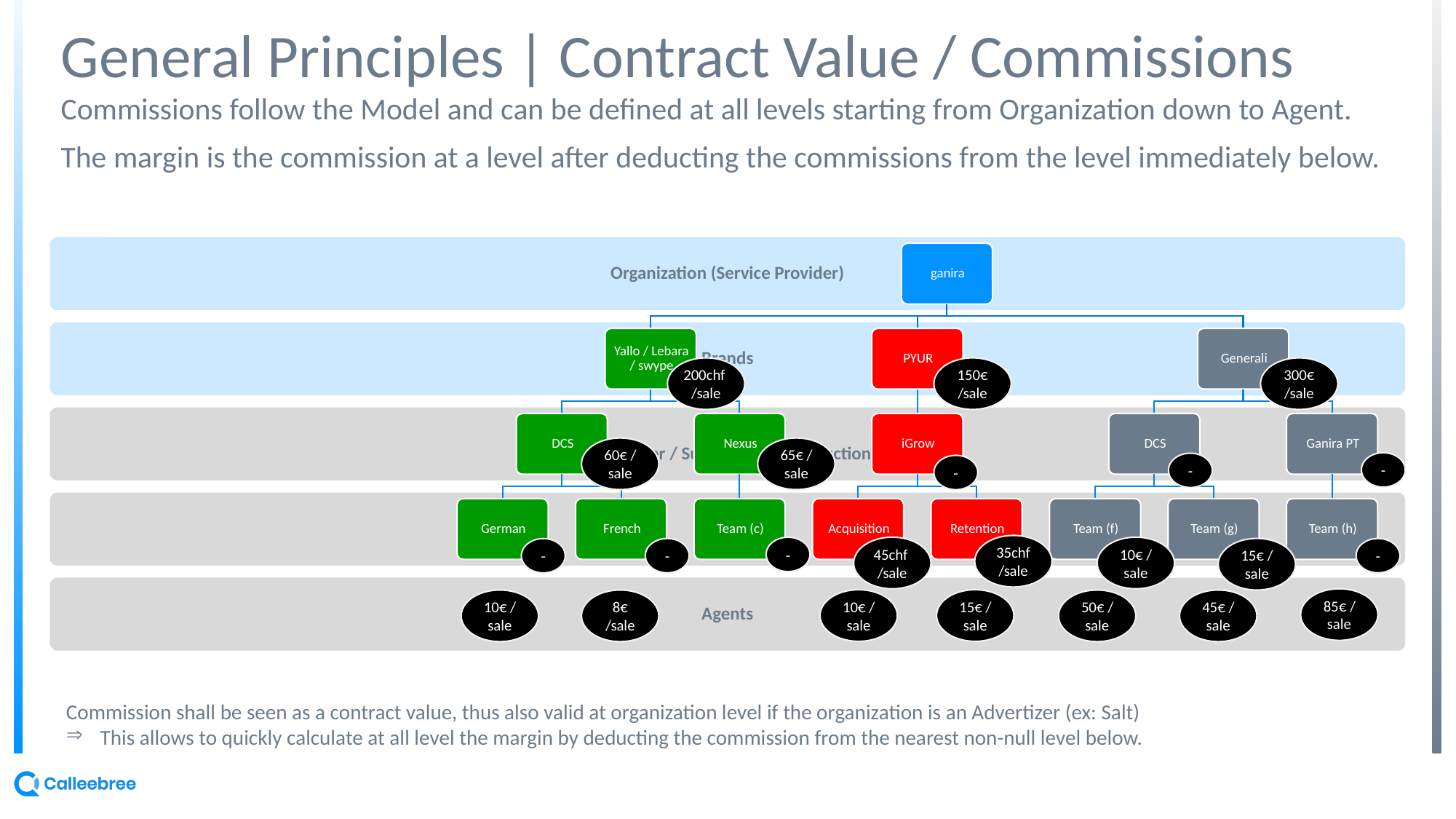

# General Principles | Contract Value / Commissions
Commissions follow the Model and can be defined at all levels starting from Organization down to Agent.
The margin is the commission at a level after deducting the commissions from the level immediately below.

Agents
Teams
Sites
(Service Provider / Subsidiaries / Production Sites)
Brands
Organization (Service Provider)
ganira
Yallo / Lebara / swype
DCS
German
French
Nexus
Team (c)
PYUR
iGrow
Acquisition
Retention
Generali
DCS
Team (f)
Team (g)
Ganira PT
Team (h)
200chf
/sale
150€ /sale
300€ /sale
60€ /sale
65€ /sale
-
-
-
35chf
/sale
-
45chf
/sale
10€ /sale
-
15€ /sale
-
-
85€ /sale
10€ /sale
15€ /sale
10€ /sale
8€ /sale
50€ /sale
45€ /sale
Commission shall be seen as a contract value, thus also valid at organization level if the organization is an Advertizer (ex: Salt)
This allows to quickly calculate at all level the margin by deducting the commission from the nearest non-null level below.